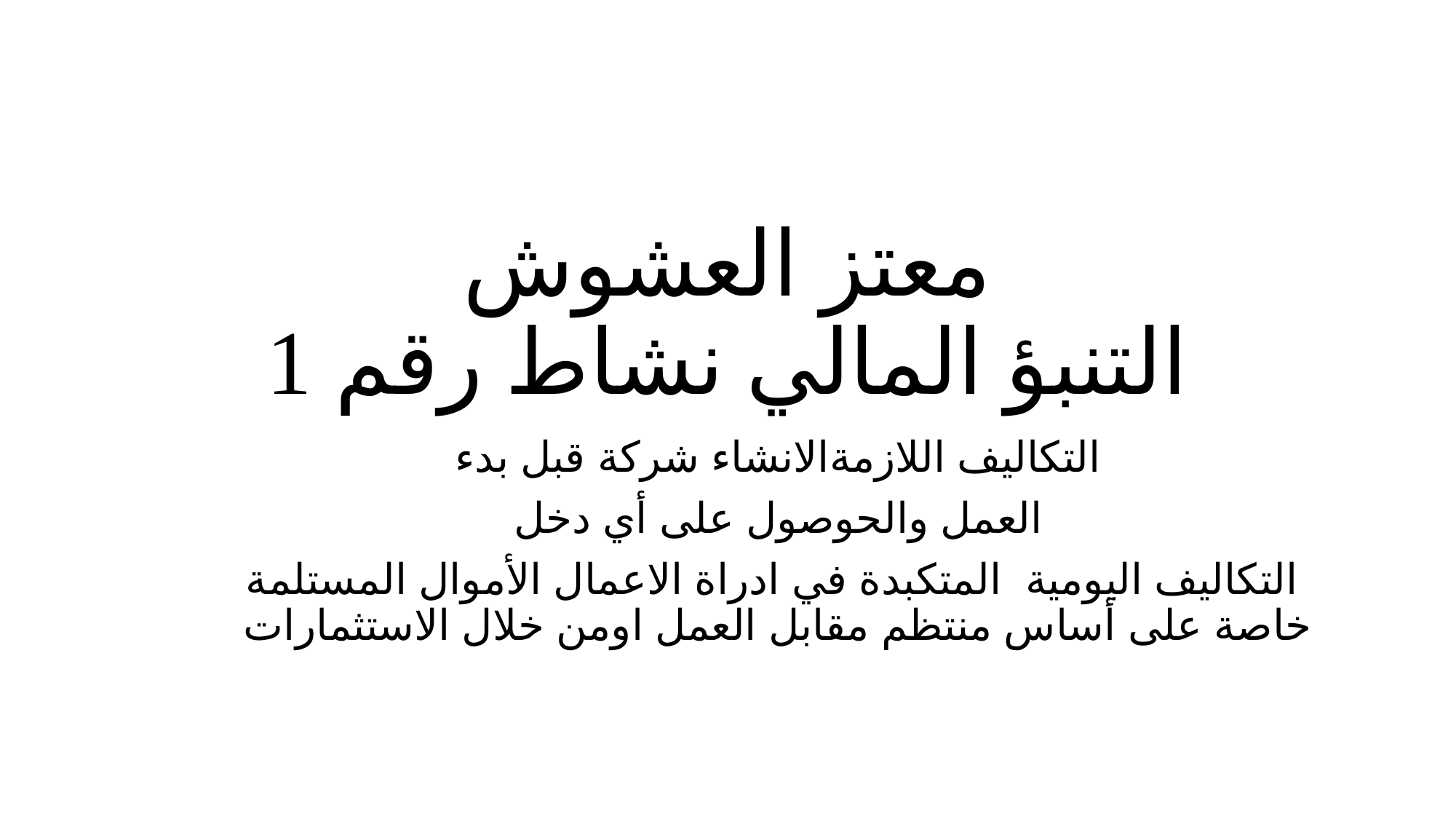

# معتز العشوش التنبؤ المالي نشاط رقم 1
التكاليف اللازمةالانشاء شركة قبل بدء
العمل والحوصول على أي دخل
التكاليف اليومية  المتكبدة في ادراة الاعمال الأموال المستلمة خاصة على أساس منتظم مقابل العمل اومن خلال الاستثمارات